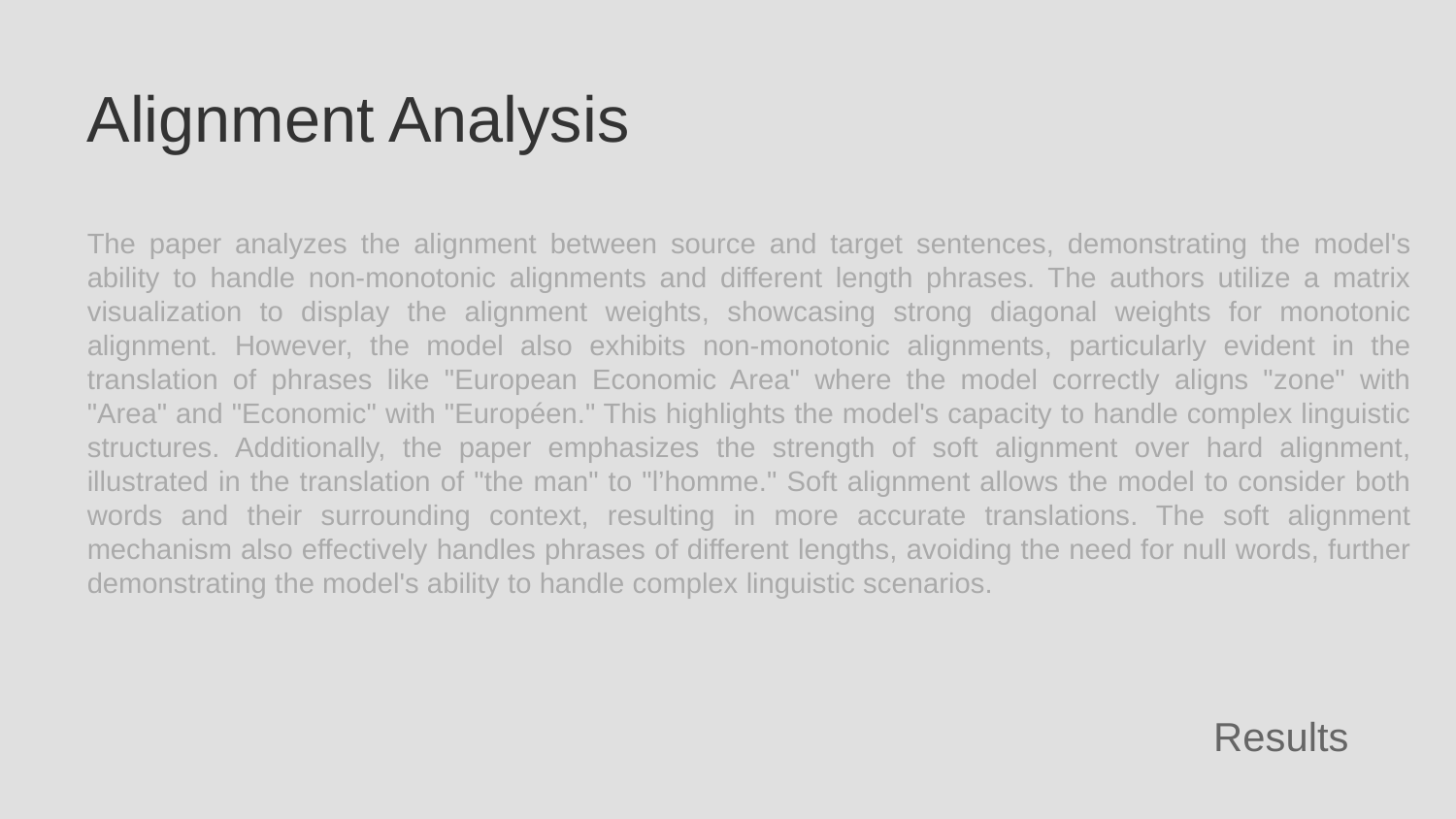

Alignment Analysis
The paper analyzes the alignment between source and target sentences, demonstrating the model's ability to handle non-monotonic alignments and different length phrases. The authors utilize a matrix visualization to display the alignment weights, showcasing strong diagonal weights for monotonic alignment. However, the model also exhibits non-monotonic alignments, particularly evident in the translation of phrases like "European Economic Area" where the model correctly aligns "zone" with "Area" and "Economic" with "Européen." This highlights the model's capacity to handle complex linguistic structures. Additionally, the paper emphasizes the strength of soft alignment over hard alignment, illustrated in the translation of "the man" to "l’homme." Soft alignment allows the model to consider both words and their surrounding context, resulting in more accurate translations. The soft alignment mechanism also effectively handles phrases of different lengths, avoiding the need for null words, further demonstrating the model's ability to handle complex linguistic scenarios.
Results